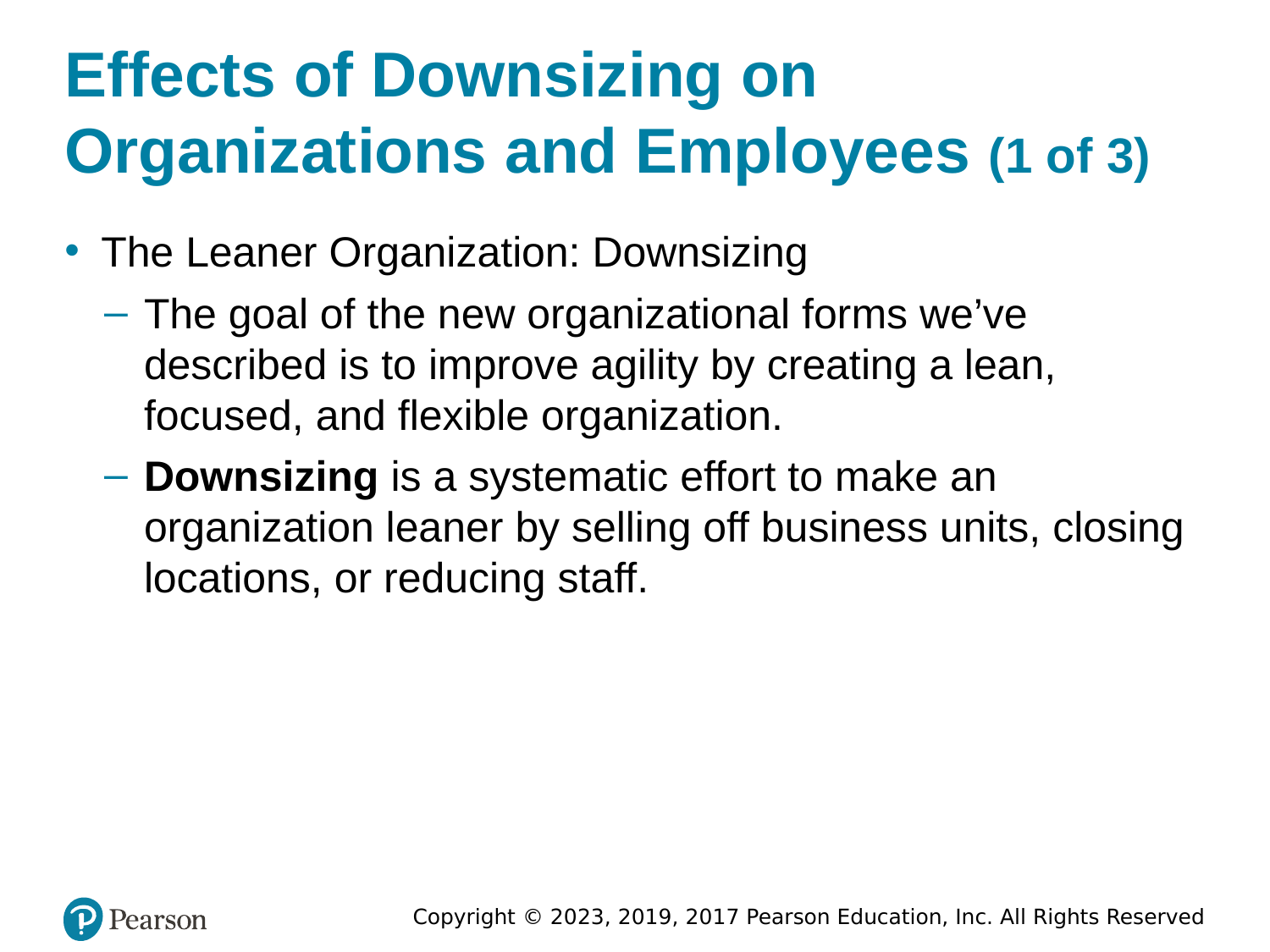

# Effects of Downsizing on Organizations and Employees (1 of 3)
The Leaner Organization: Downsizing
The goal of the new organizational forms we’ve described is to improve agility by creating a lean, focused, and flexible organization.
Downsizing is a systematic effort to make an organization leaner by selling off business units, closing locations, or reducing staff.